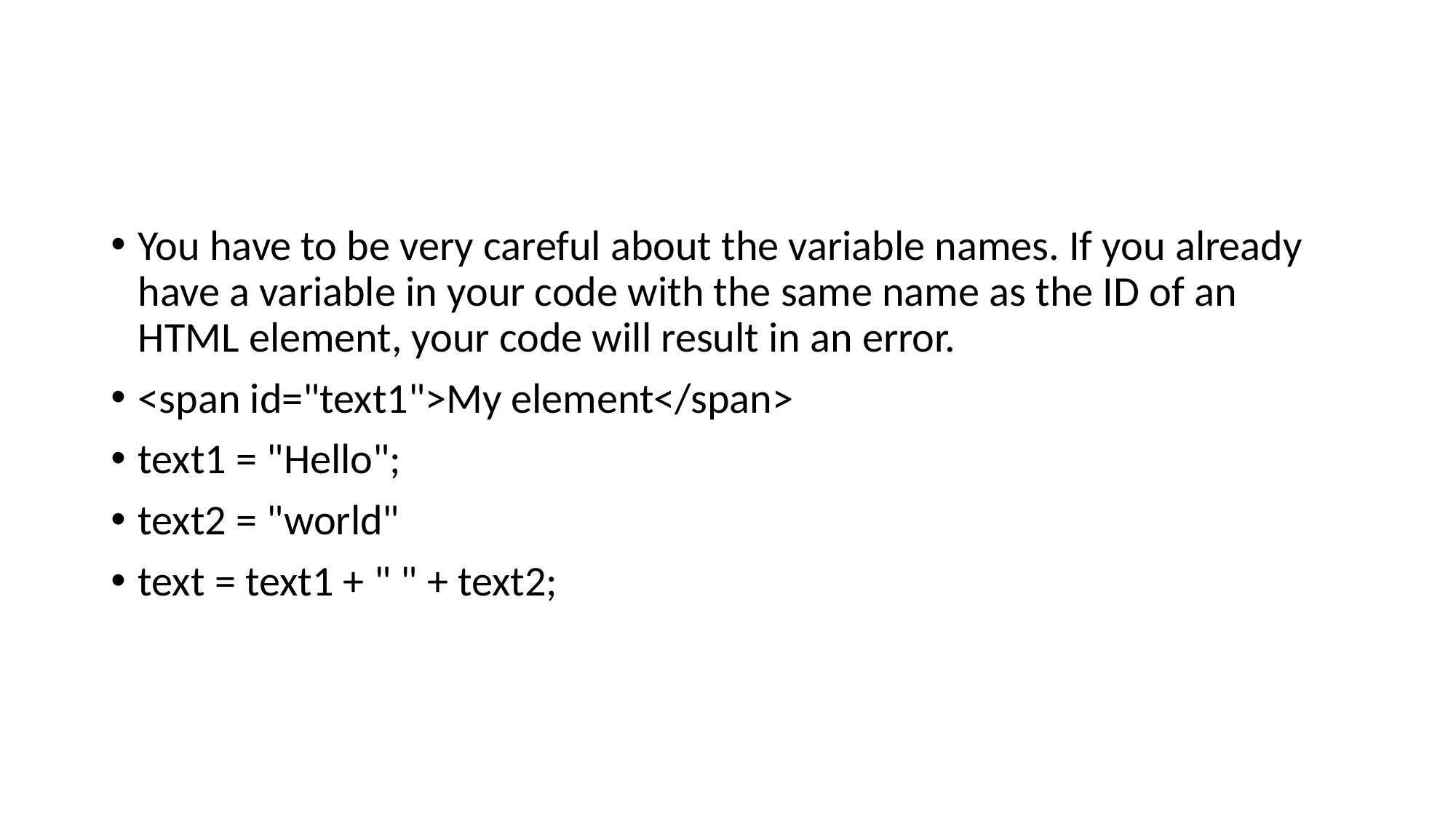

You have to be very careful about the variable names. If you already have a variable in your code with the same name as the ID of an HTML element, your code will result in an error.
<span id="text1">My element</span>
text1 = "Hello";
text2 = "world"
text = text1 + " " + text2;